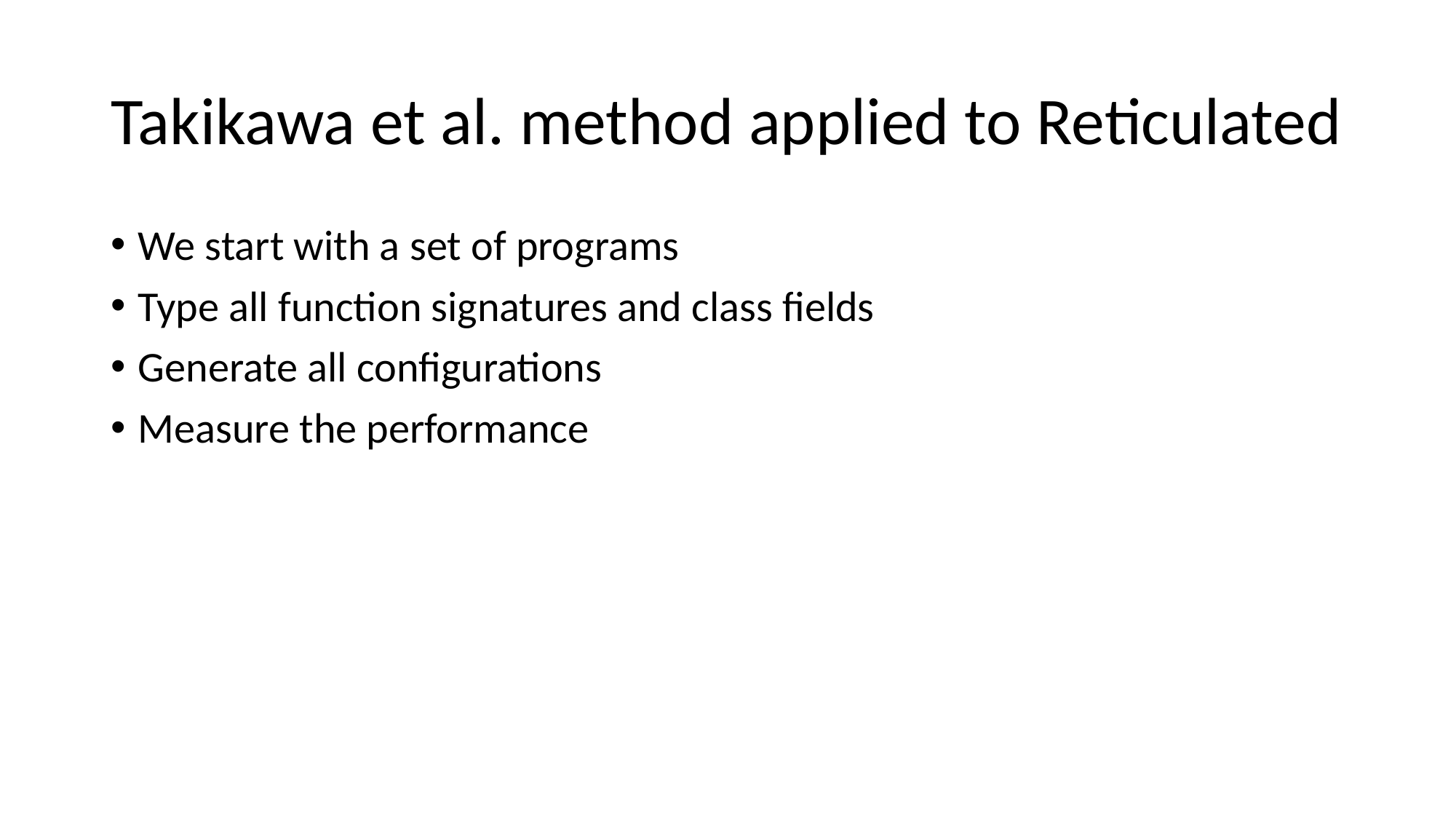

# Takikawa et al. method applied to Reticulated
We start with a set of programs
Type all function signatures and class fields
Generate all configurations
Measure the performance